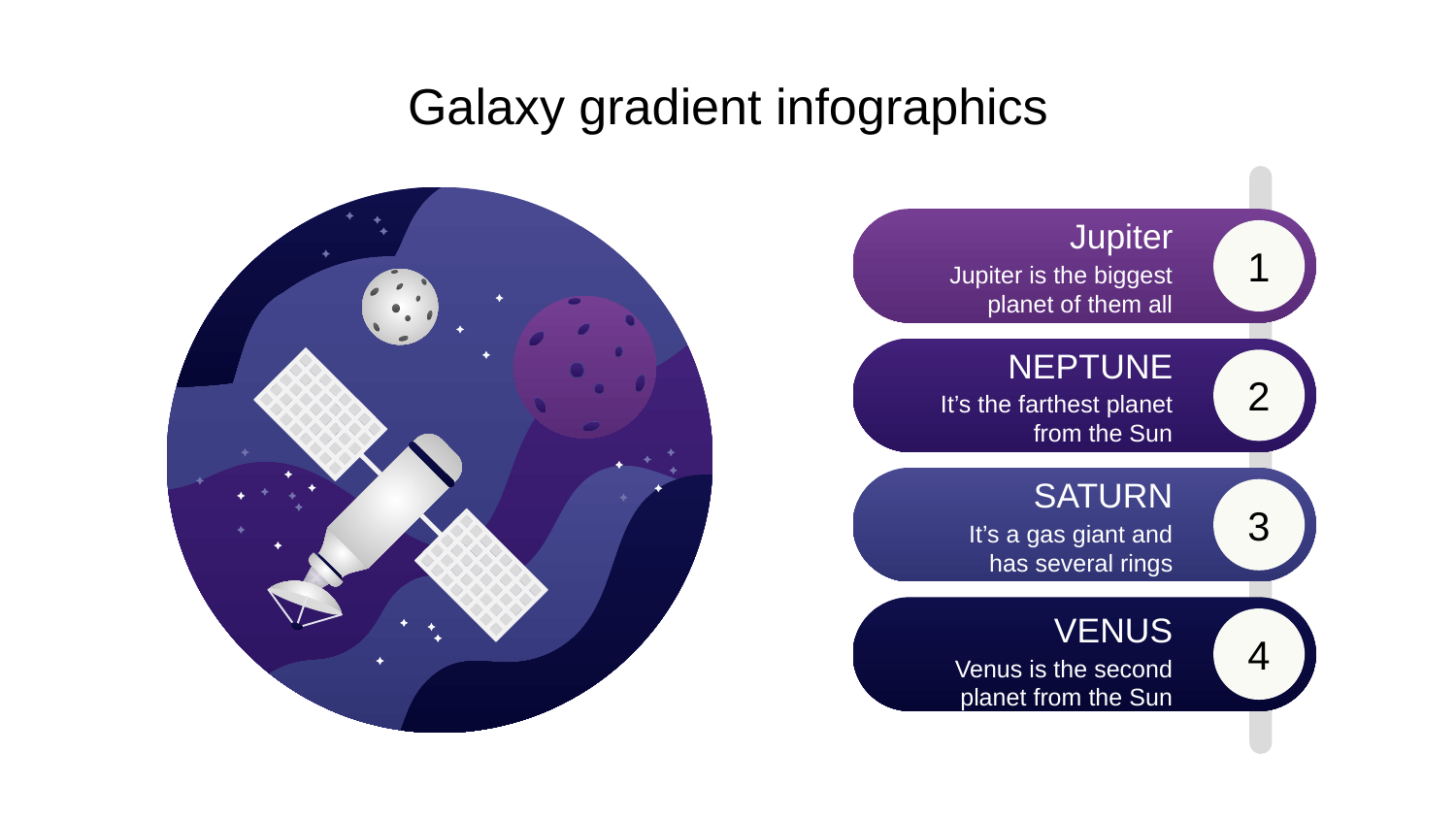

Galaxy gradient infographics

Jupiter
1
Jupiter is the biggest planet of them all

NEPTUNE
2
It’s the farthest planet from the Sun

SATURN
3
It’s a gas giant and has several rings

VENUS
4
Venus is the second planet from the Sun